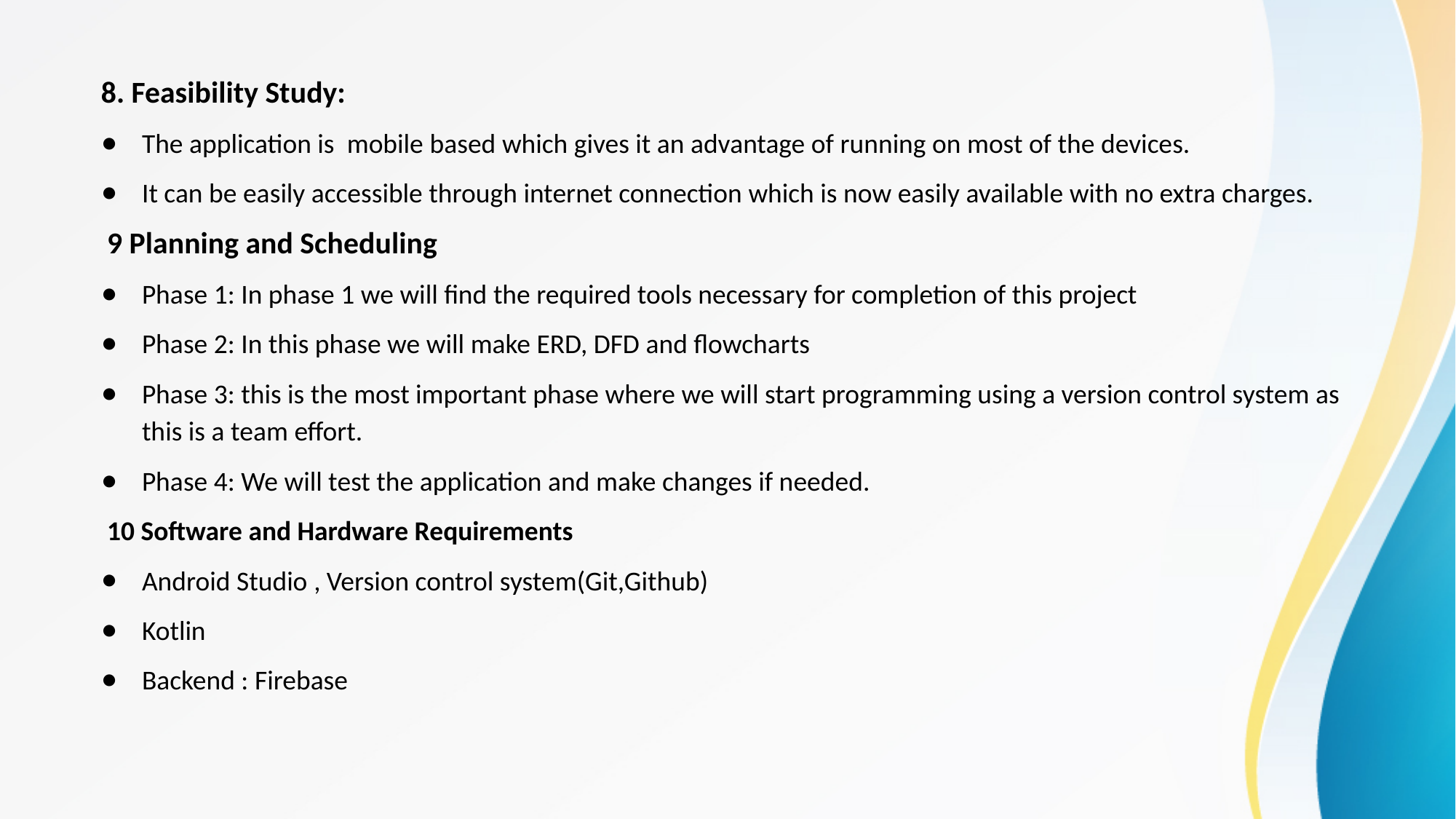

8. Feasibility Study:
The application is  mobile based which gives it an advantage of running on most of the devices.
It can be easily accessible through internet connection which is now easily available with no extra charges.
 9 Planning and Scheduling
Phase 1: In phase 1 we will find the required tools necessary for completion of this project
Phase 2: In this phase we will make ERD, DFD and flowcharts
Phase 3: this is the most important phase where we will start programming using a version control system as this is a team effort.
Phase 4: We will test the application and make changes if needed.
 10 Software and Hardware Requirements
Android Studio , Version control system(Git,Github)
Kotlin
Backend : Firebase